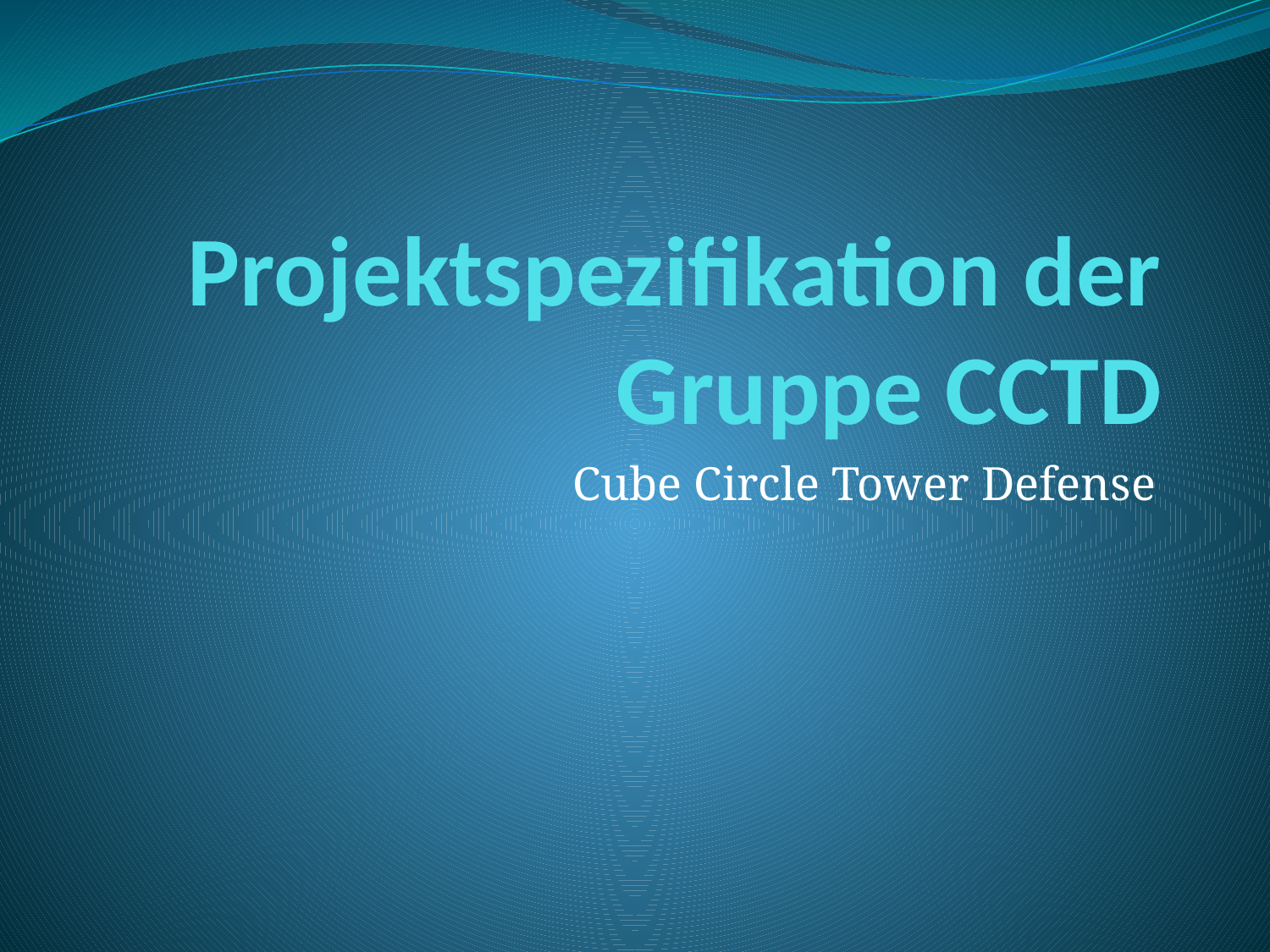

# Projektspezifikation der Gruppe CCTD
Cube Circle Tower Defense